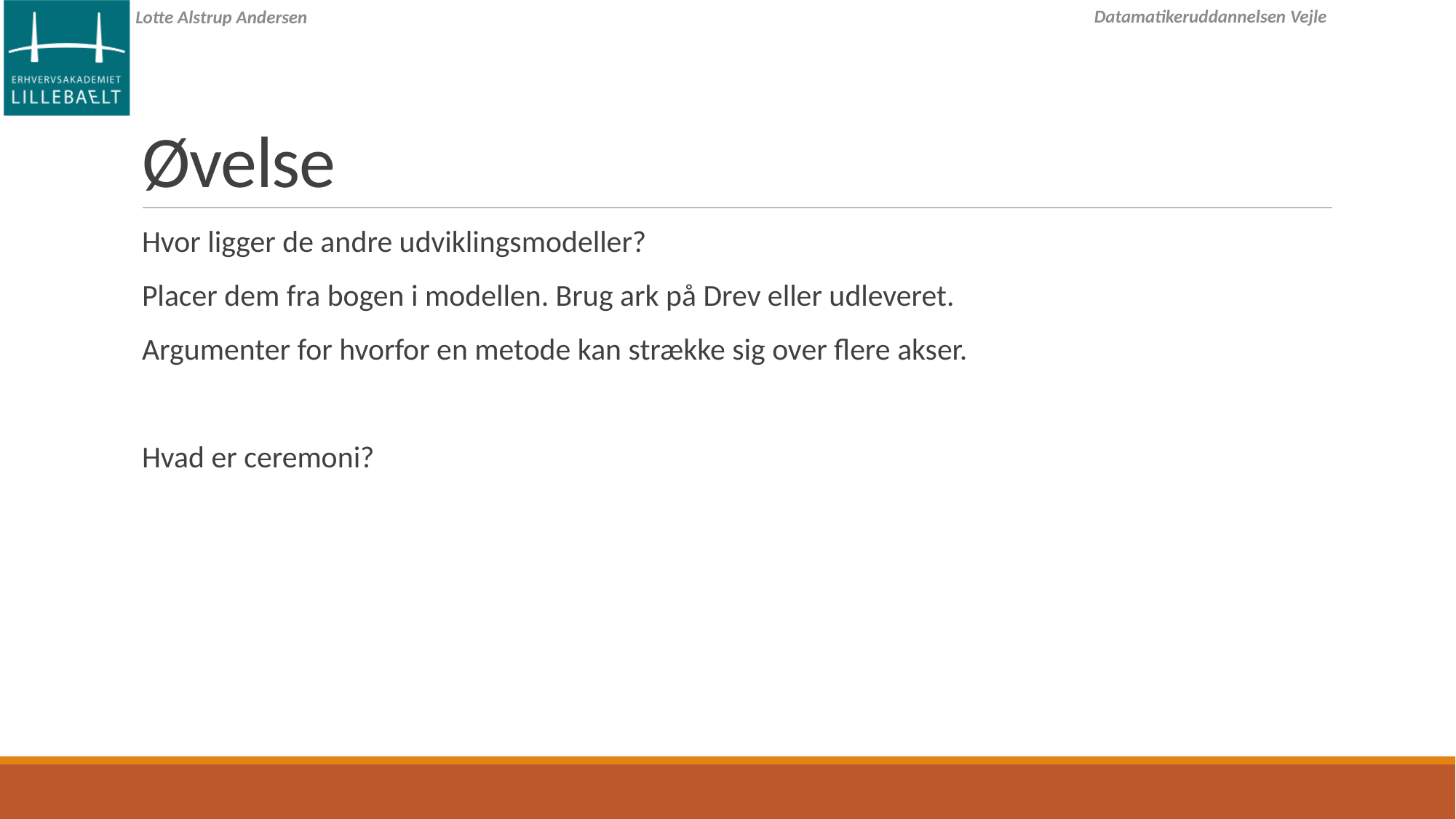

# Øvelse
Hvor ligger de andre udviklingsmodeller?
Placer dem fra bogen i modellen. Brug ark på Drev eller udleveret.
Argumenter for hvorfor en metode kan strække sig over flere akser.

Hvad er ceremoni?